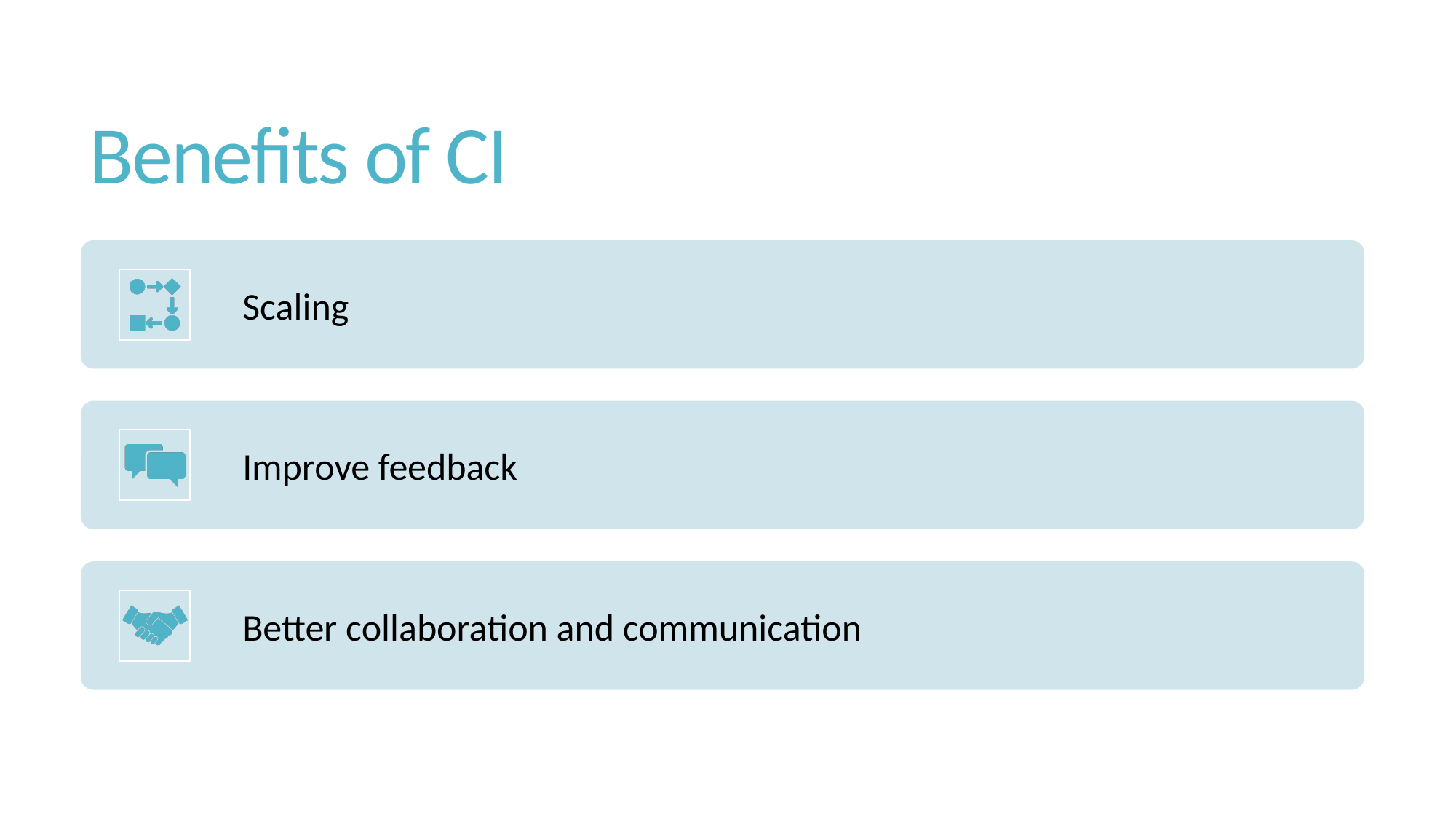

# Benefits of CI
Scaling
Improve feedback
Better collaboration and communication